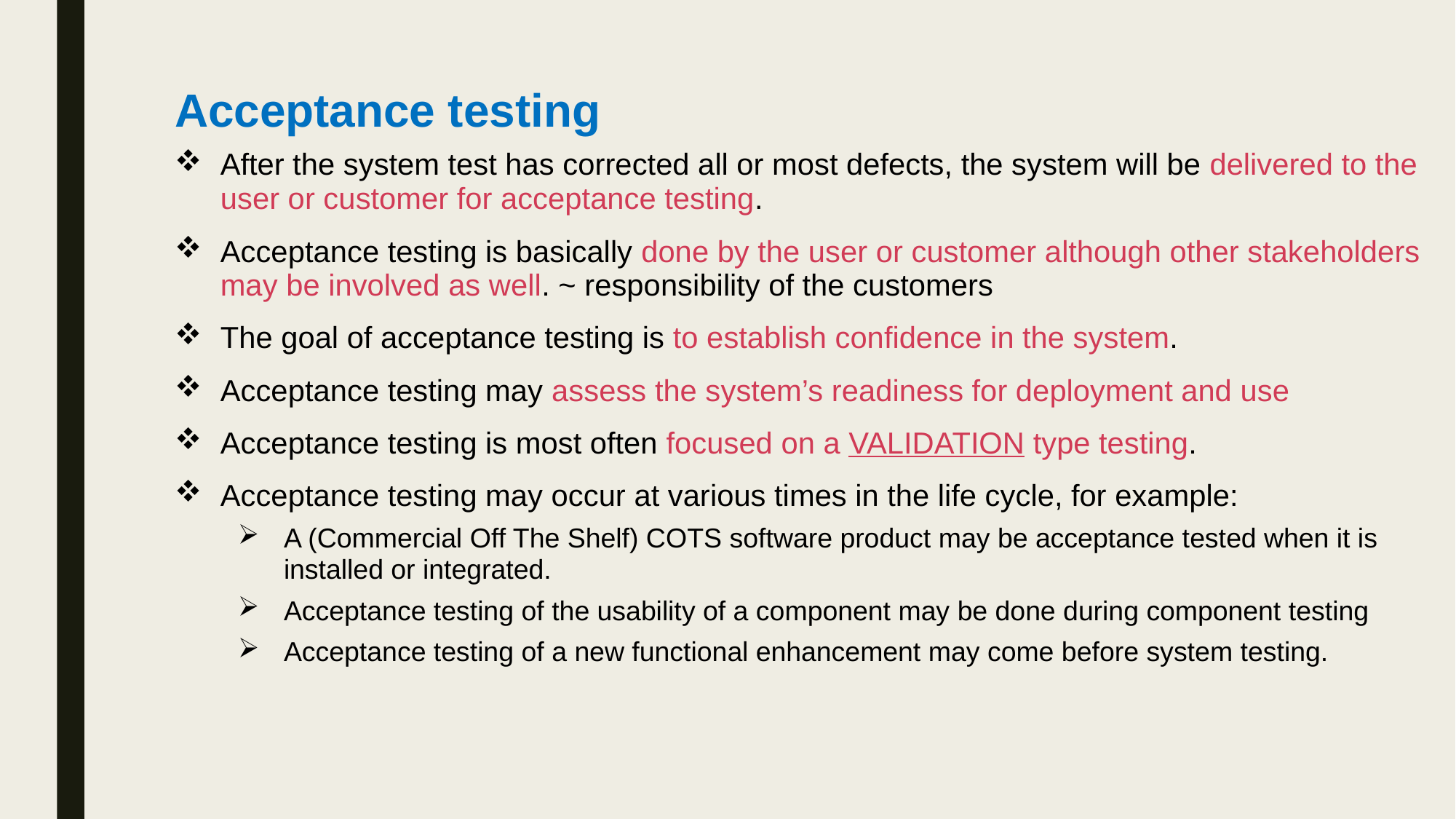

# Acceptance testing
After the system test has corrected all or most defects, the system will be delivered to the user or customer for acceptance testing.
Acceptance testing is basically done by the user or customer although other stakeholders may be involved as well. ~ responsibility of the customers
The goal of acceptance testing is to establish confidence in the system.
Acceptance testing may assess the system’s readiness for deployment and use
Acceptance testing is most often focused on a VALIDATION type testing.
Acceptance testing may occur at various times in the life cycle, for example:
A (Commercial Off The Shelf) COTS software product may be acceptance tested when it is installed or integrated.
Acceptance testing of the usability of a component may be done during component testing
Acceptance testing of a new functional enhancement may come before system testing.